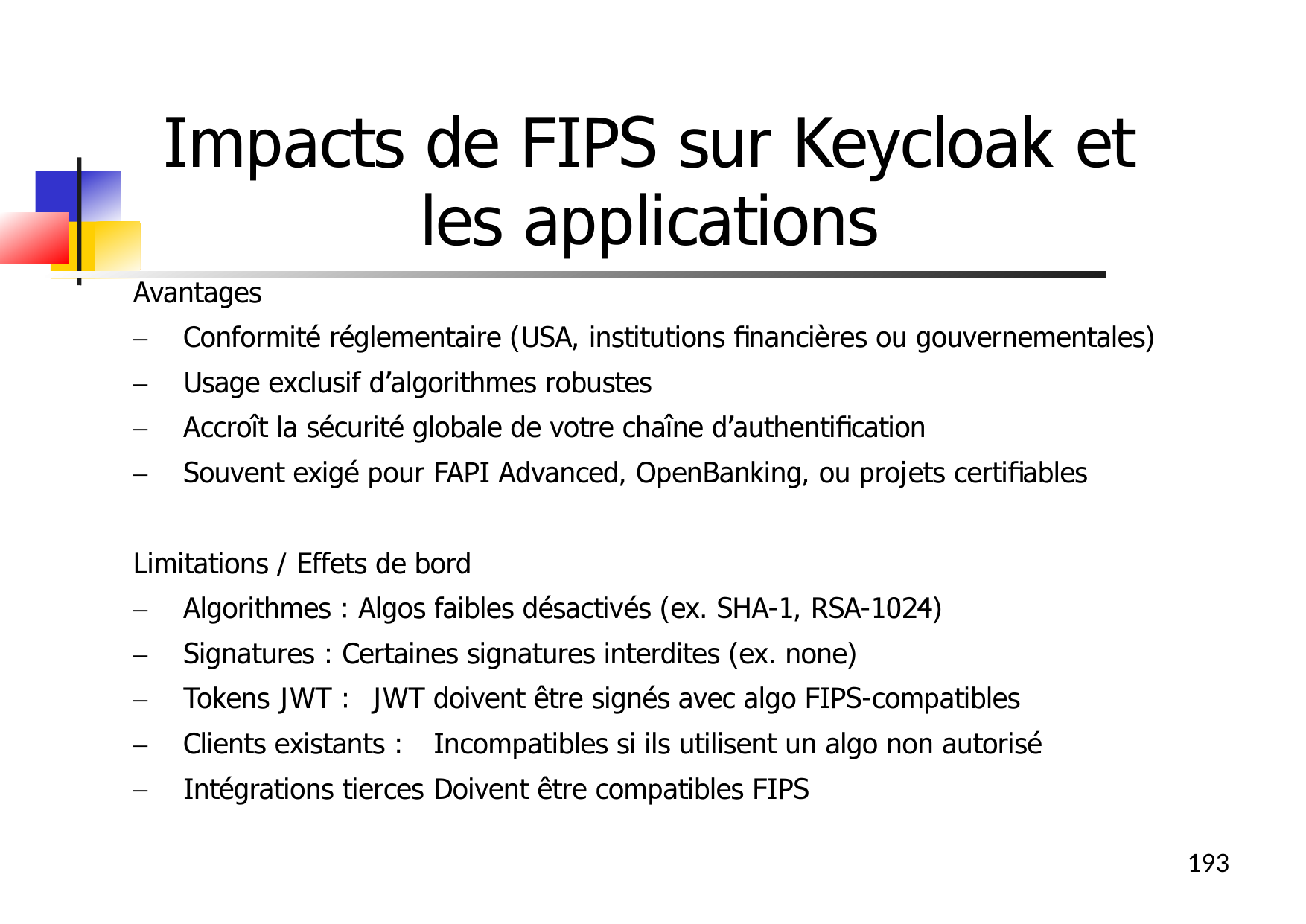

Avantages
Conformité réglementaire (USA, institutions financières ou gouvernementales)
Usage exclusif d’algorithmes robustes
Accroît la sécurité globale de votre chaîne d’authentification
Souvent exigé pour FAPI Advanced, OpenBanking, ou projets certifiables

Limitations / Effets de bord
Algorithmes : Algos faibles désactivés (ex. SHA-1, RSA-1024)
Signatures : Certaines signatures interdites (ex. none)
Tokens JWT : 	JWT doivent être signés avec algo FIPS-compatibles
Clients existants : 	Incompatibles si ils utilisent un algo non autorisé
Intégrations tierces	Doivent être compatibles FIPS
Impacts de FIPS sur Keycloak et les applications